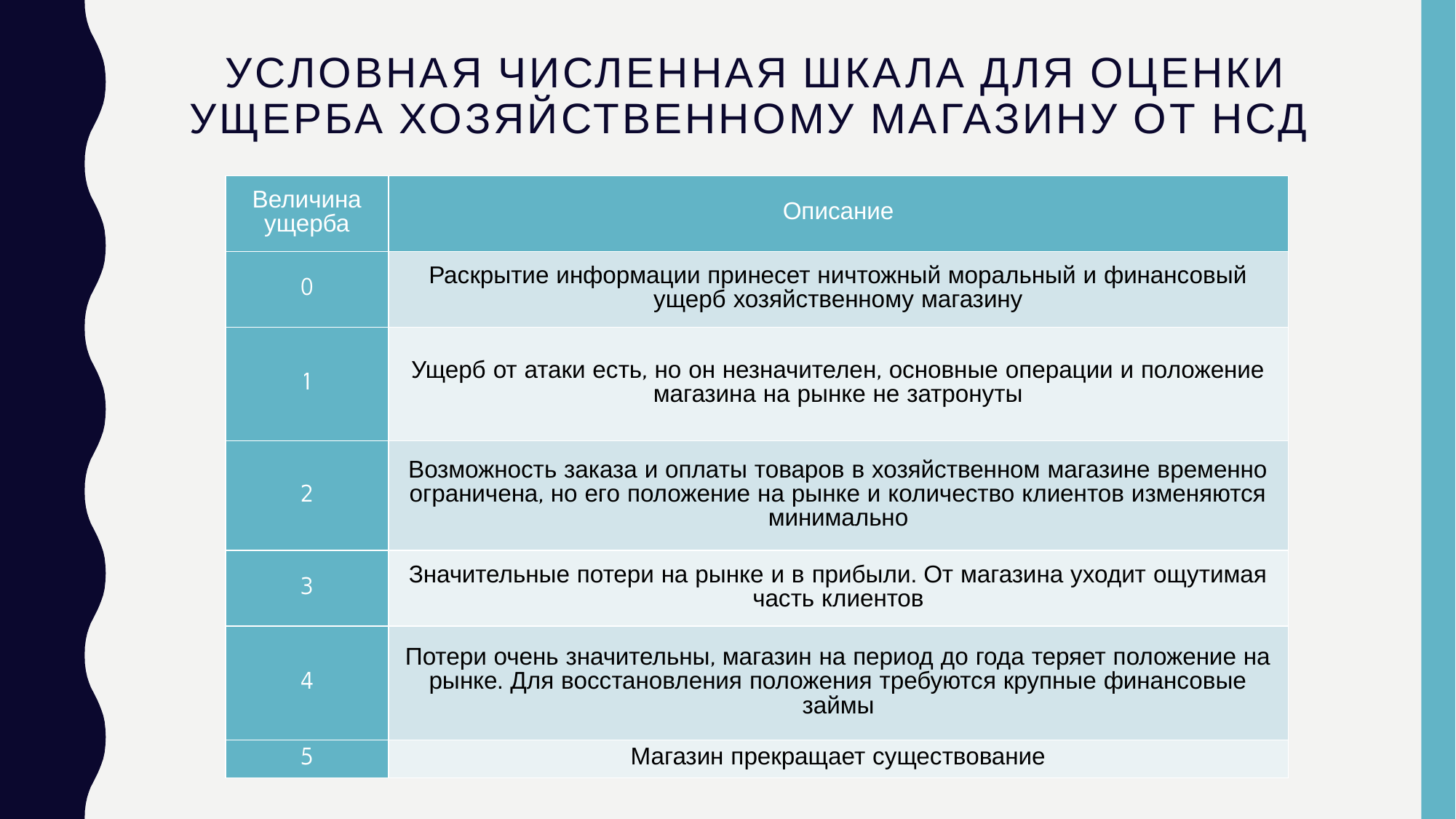

# Условная численная шкала для оценки ущерба хозяйственному магазину от НСД
| Величина ущерба | Описание |
| --- | --- |
| 0 | Раскрытие информации принесет ничтожный моральный и финансовый ущерб хозяйственному магазину |
| 1 | Ущерб от атаки есть, но он незначителен, основные операции и положение магазина на рынке не затронуты |
| 2 | Возможность заказа и оплаты товаров в хозяйственном магазине временно ограничена, но его положение на рынке и количество клиентов изменяются минимально |
| 3 | Значительные потери на рынке и в прибыли. От магазина уходит ощутимая часть клиентов |
| 4 | Потери очень значительны, магазин на период до года теряет положение на рынке. Для восстановления положения требуются крупные финансовые займы |
| 5 | Магазин прекращает существование |